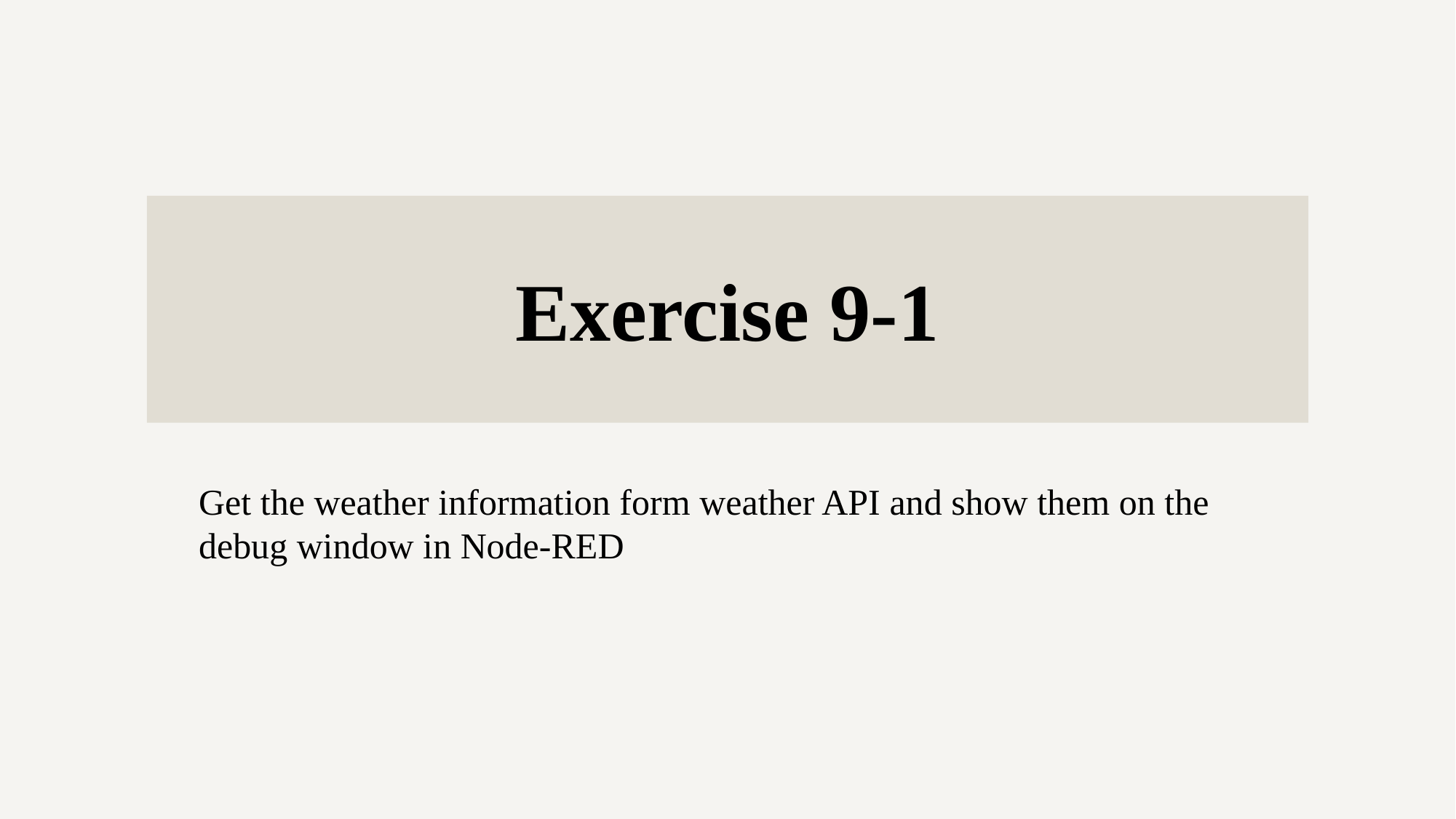

Exercise 9-1
Get the weather information form weather API and show them on the debug window in Node-RED